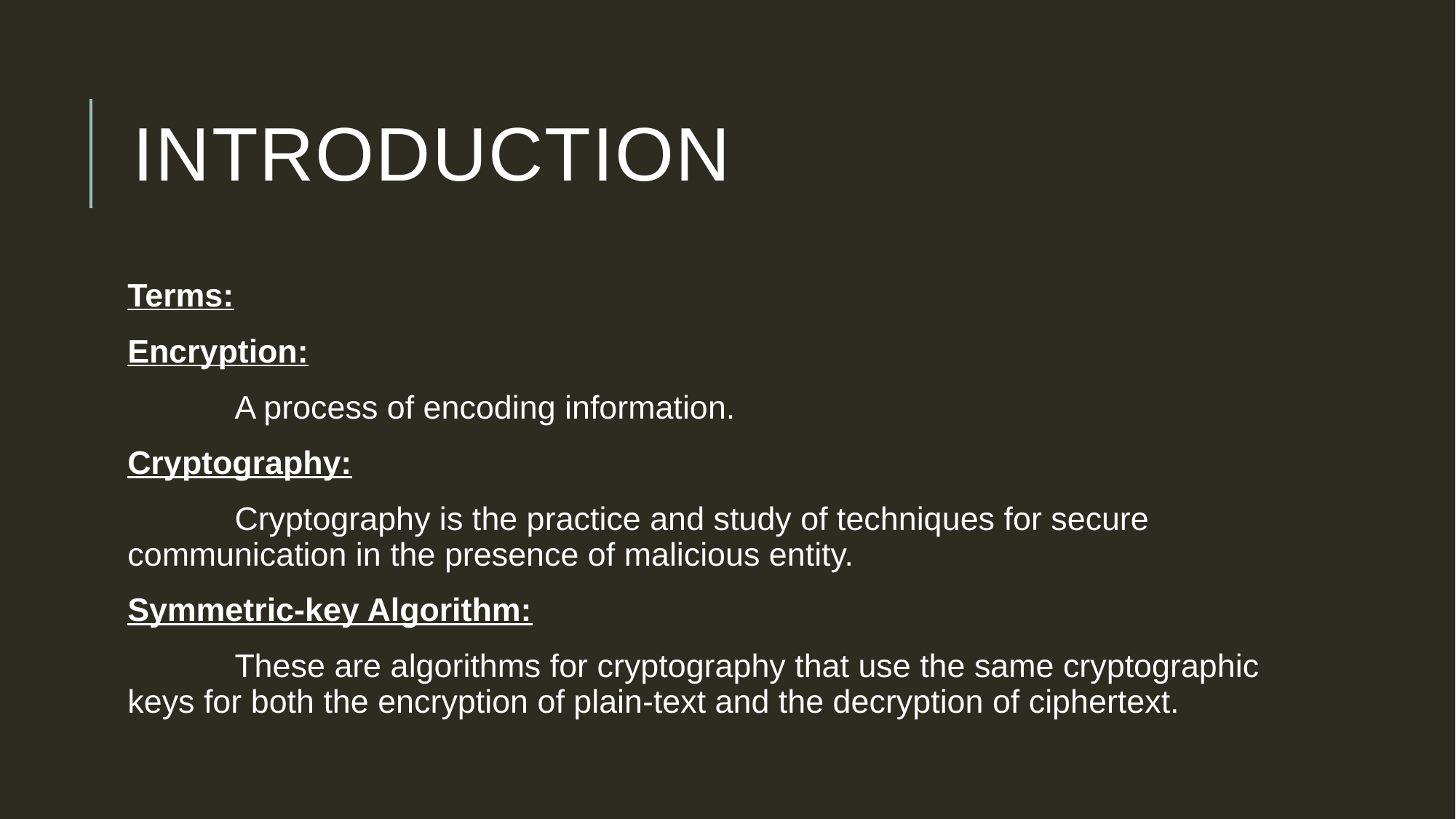

# iNTRODUCTION
Terms:
Encryption:
		A process of encoding information.
Cryptography:
		Cryptography is the practice and study of techniques for secure communication in the presence of malicious entity.
Symmetric-key Algorithm:
				These are algorithms for cryptography that use the same cryptographic keys for both the encryption of plain-text and the decryption of ciphertext.